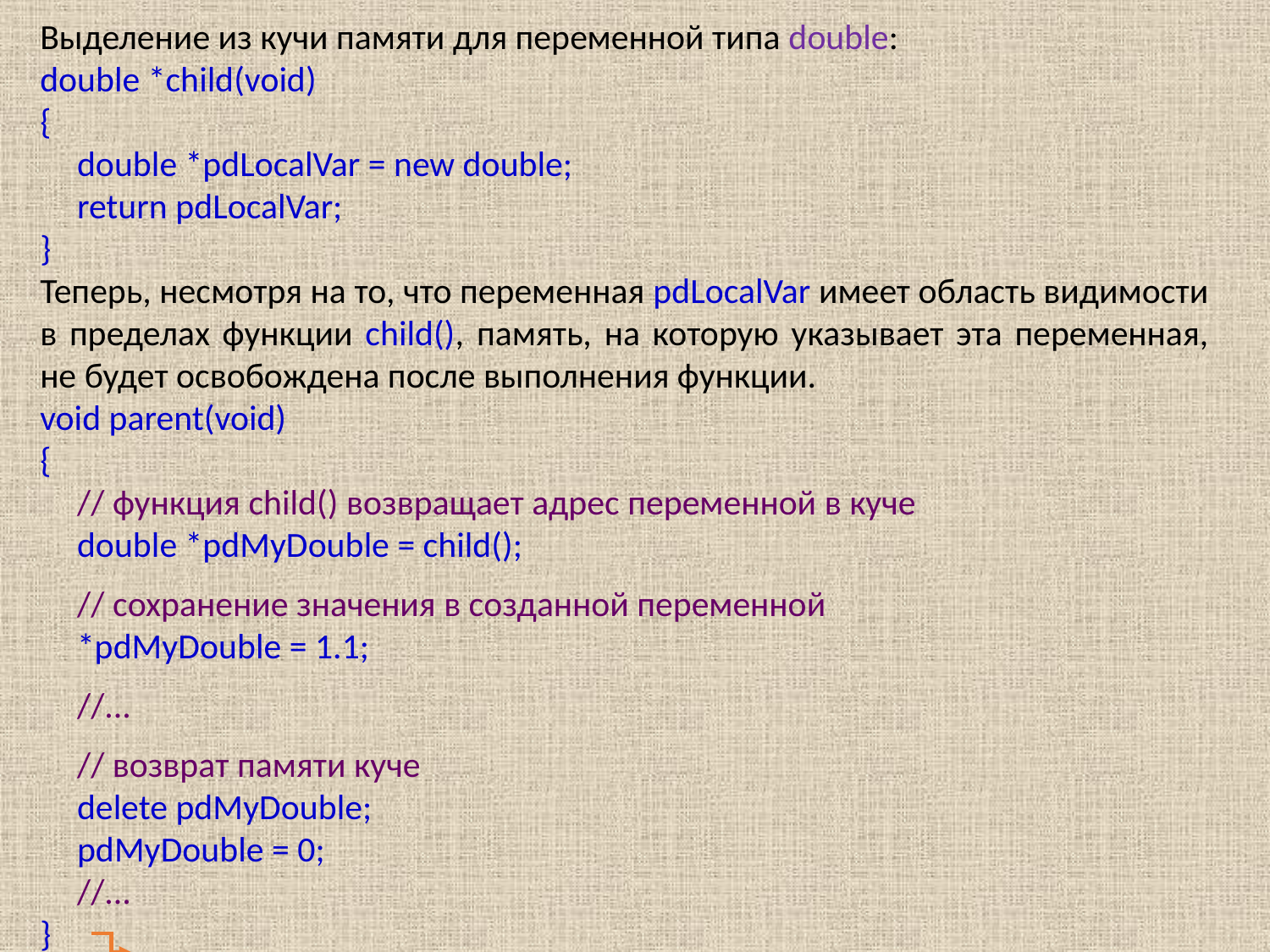

Выделение из кучи памяти для переменной типа double:
double *child(void)
{
double *pdLocalVar = new double;
return pdLocalVar;
}
Теперь, несмотря на то, что переменная pdLocalVar имеет область видимости в пределах функции child(), память, на которую указывает эта переменная, не будет освобождена после выполнения функции.
void parent(void)
{
// функция child() возвращает адрес переменной в куче
double *pdMyDouble = child();

// сохранение значения в созданной переменной
*pdMyDouble = 1.1;

//...

// возврат памяти куче
delete pdMyDouble;
pdMyDouble = 0;
//...
}